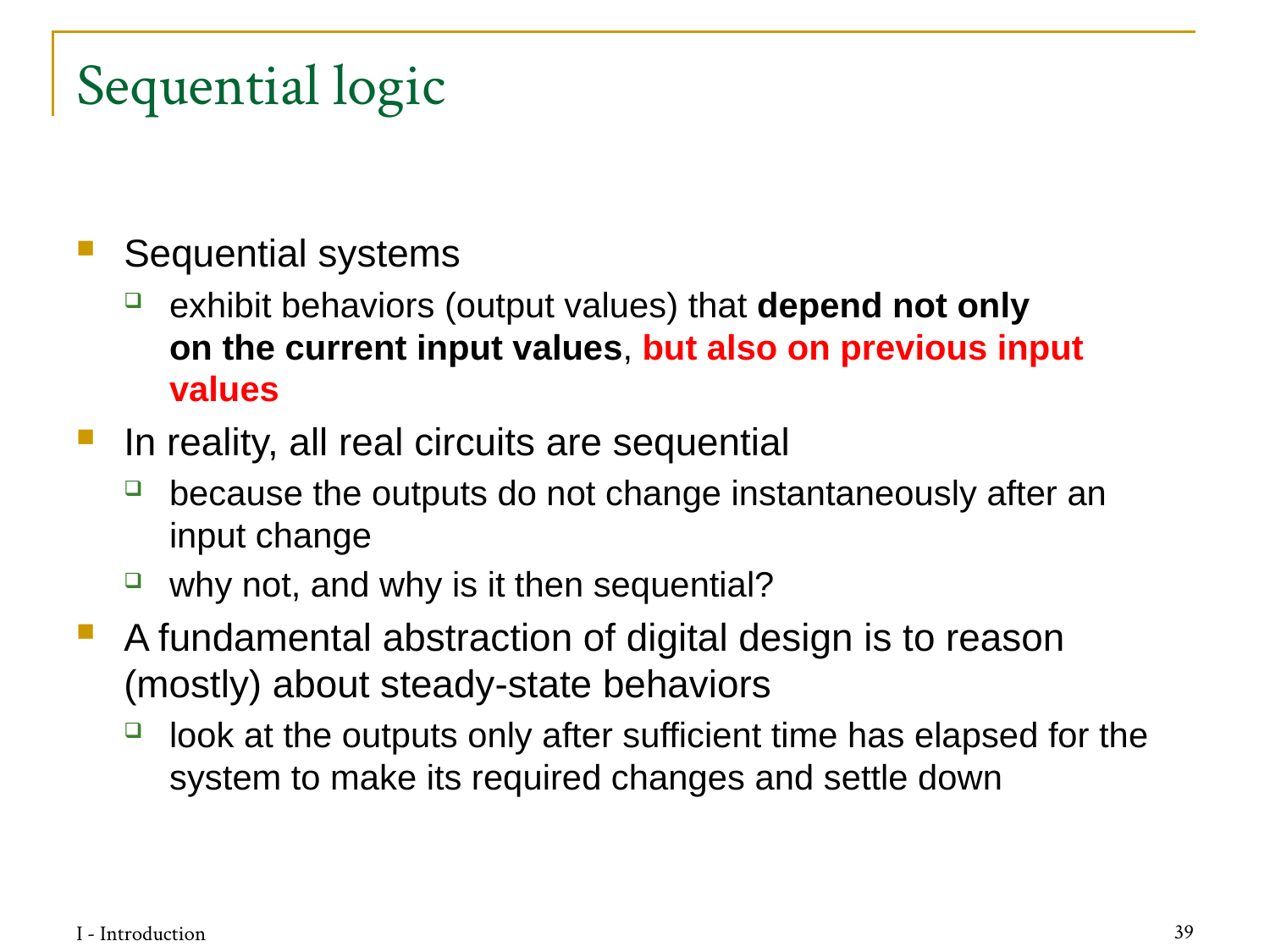

# Sequential logic
Sequential systems
exhibit behaviors (output values) that depend not only
on the current input values, but also on previous input values
In reality, all real circuits are sequential
because the outputs do not change instantaneously after an input change
why not, and why is it then sequential?
A fundamental abstraction of digital design is to reason (mostly) about steady-state behaviors
look at the outputs only after sufficient time has elapsed for the system to make its required changes and settle down
I - Introduction
39